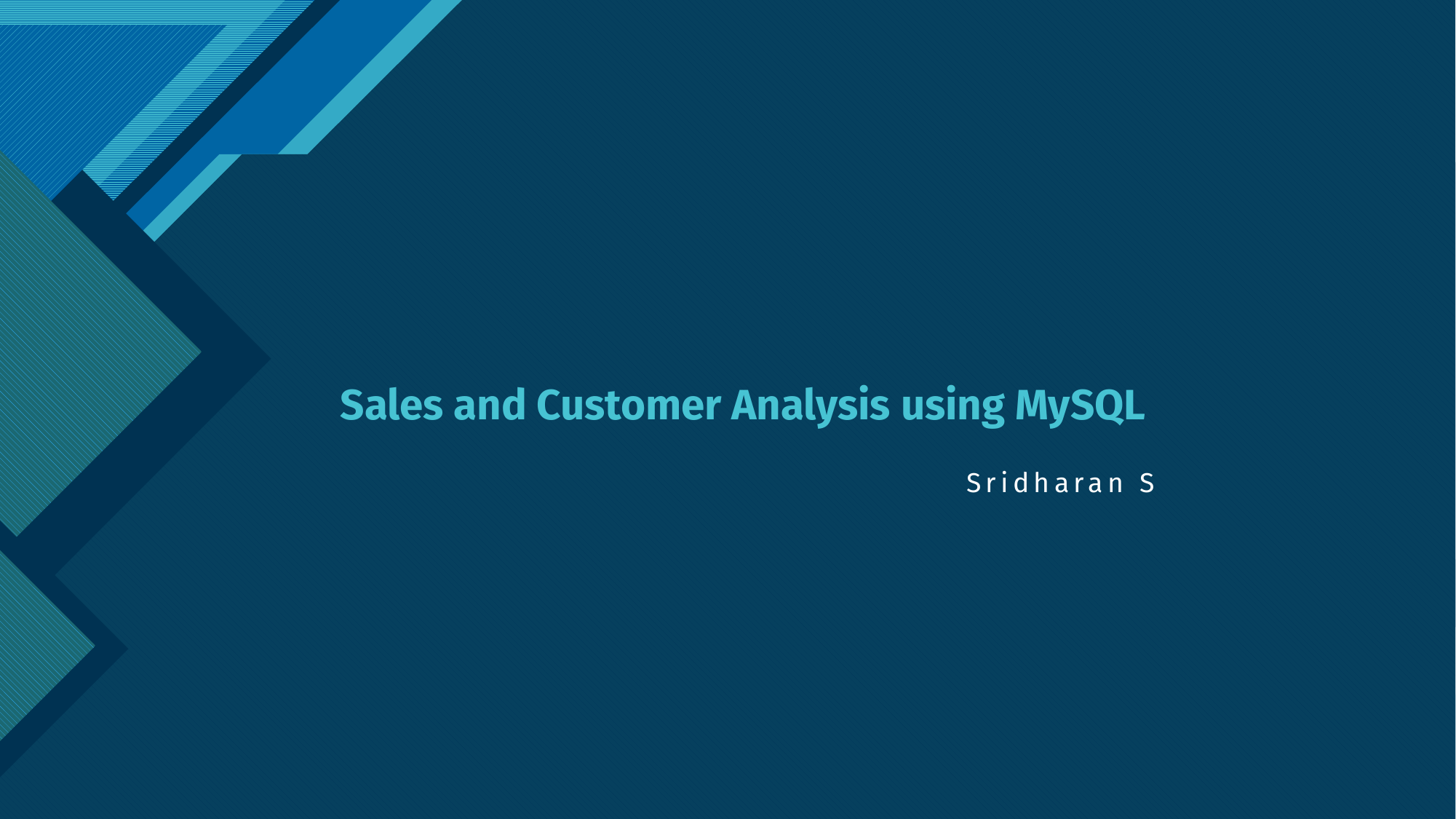

# Sales and Customer Analysis using MySQL
Sridharan S